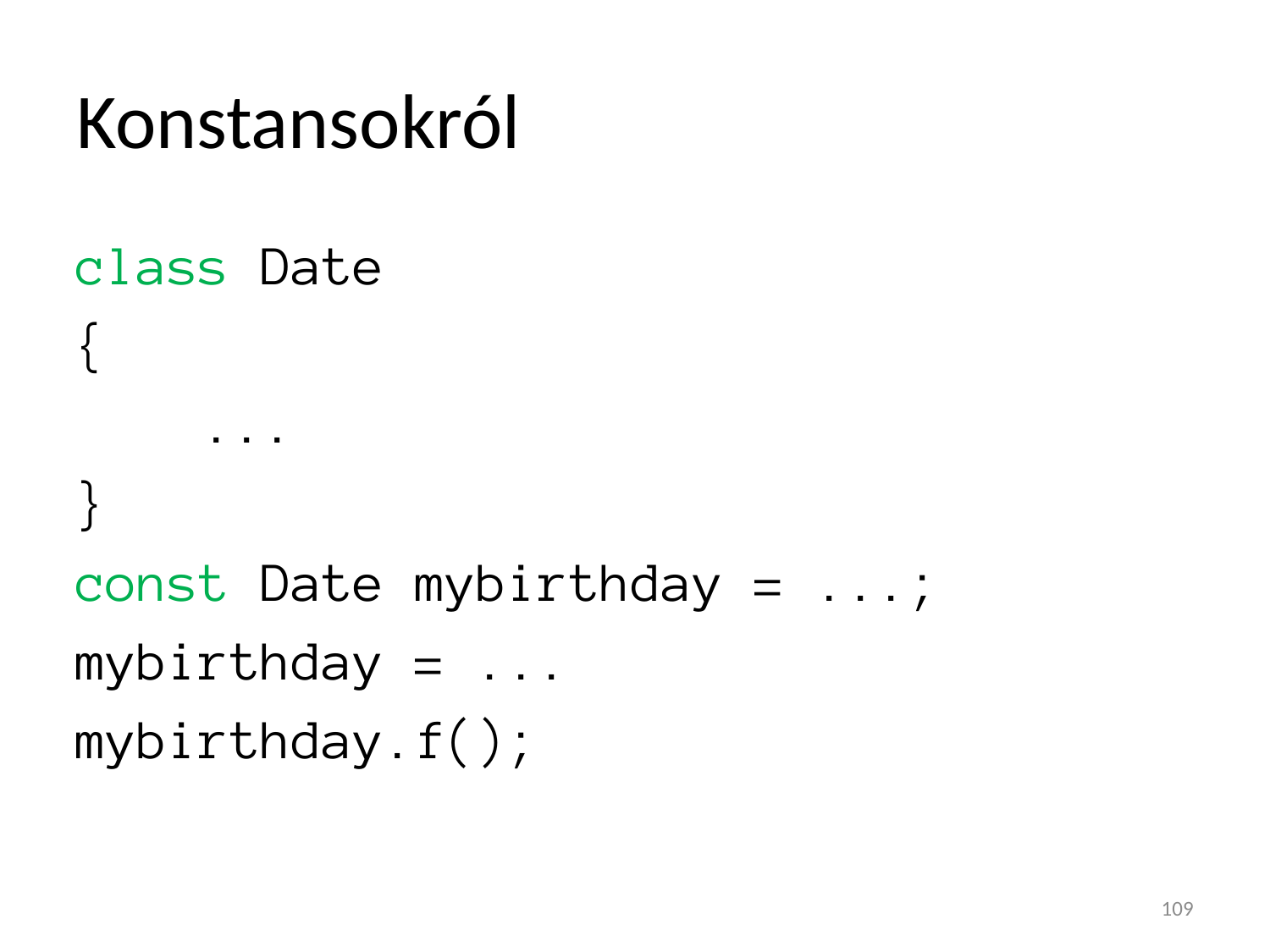

# Konstansokról
class Date
{
	...
}
const Date mybirthday = ...;
mybirthday = ...
mybirthday.f();
109